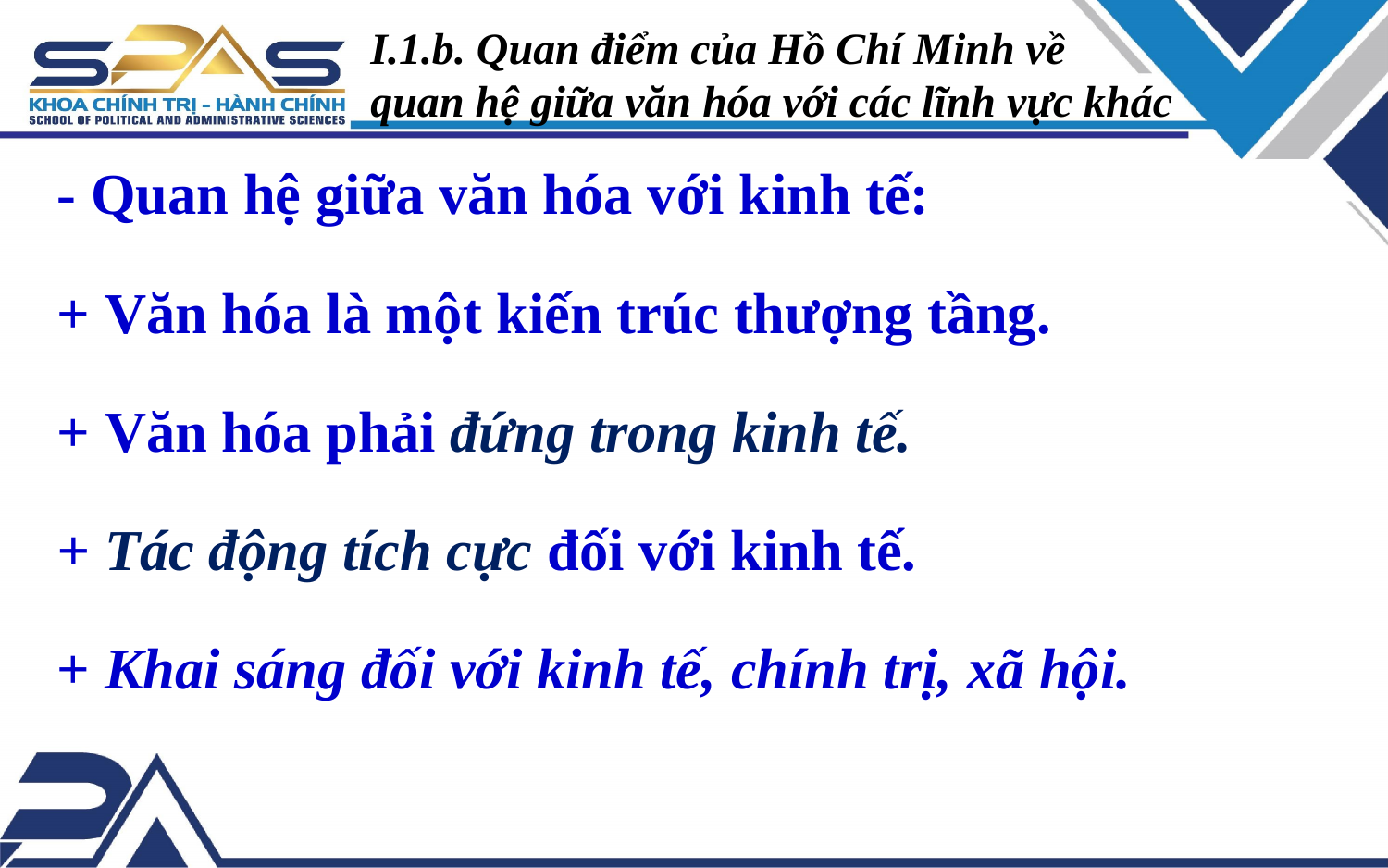

I.1.b. Quan điểm của Hồ Chí Minh về
quan hệ giữa văn hóa với các lĩnh vực khác
- Quan hệ giữa văn hóa với kinh tế:
+ Văn hóa là một kiến trúc thượng tầng.
+ Văn hóa phải đứng trong kinh tế.
+ Tác động tích cực đối với kinh tế.
+ Khai sáng đối với kinh tế, chính trị, xã hội.